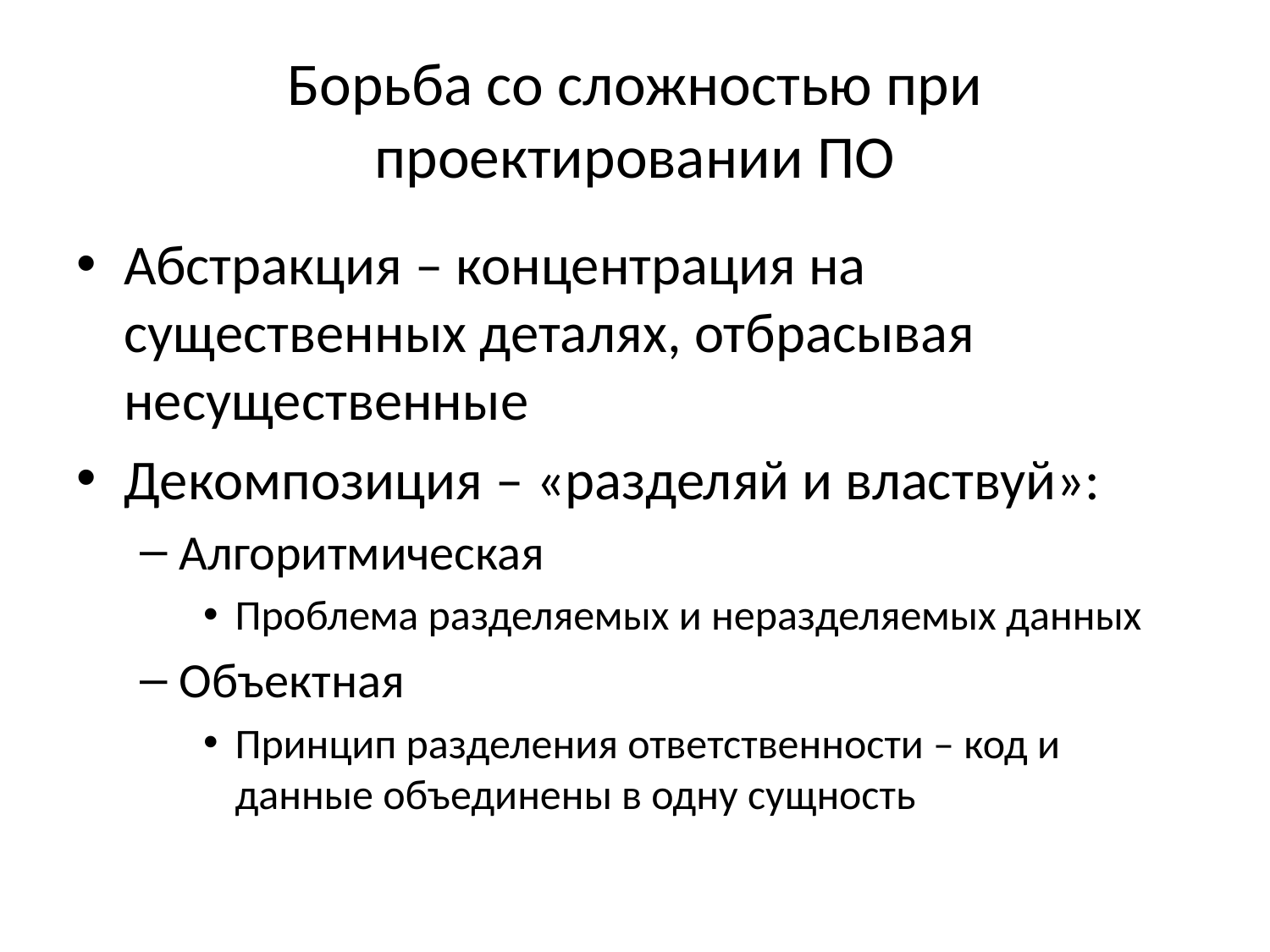

# Борьба со сложностью при проектировании ПО
Абстракция – концентрация на существенных деталях, отбрасывая несущественные
Декомпозиция – «разделяй и властвуй»:
Алгоритмическая
Проблема разделяемых и неразделяемых данных
Объектная
Принцип разделения ответственности – код и данные объединены в одну сущность